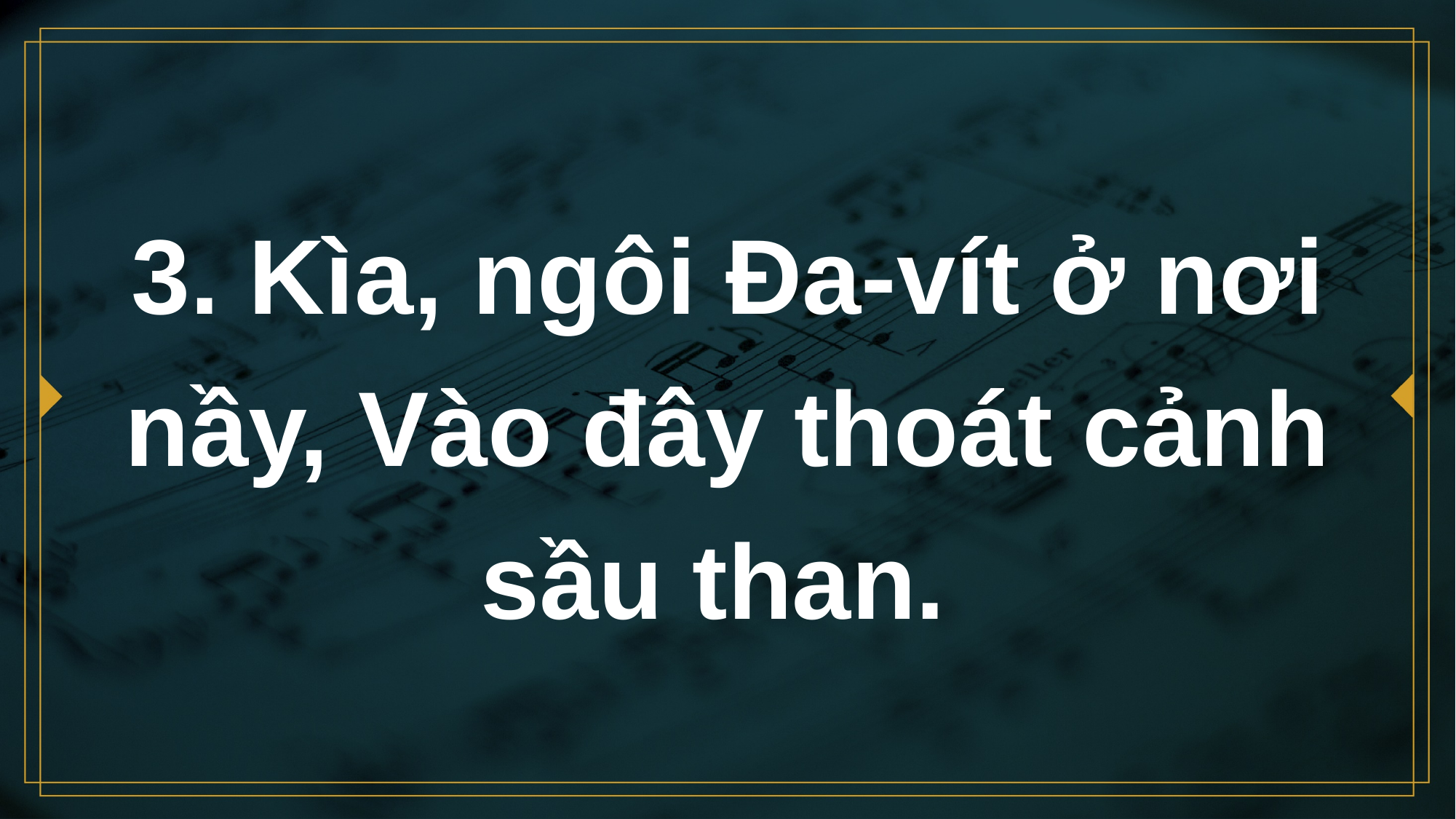

# 3. Kìa, ngôi Đa-vít ở nơi nầy, Vào đây thoát cảnh sầu than.